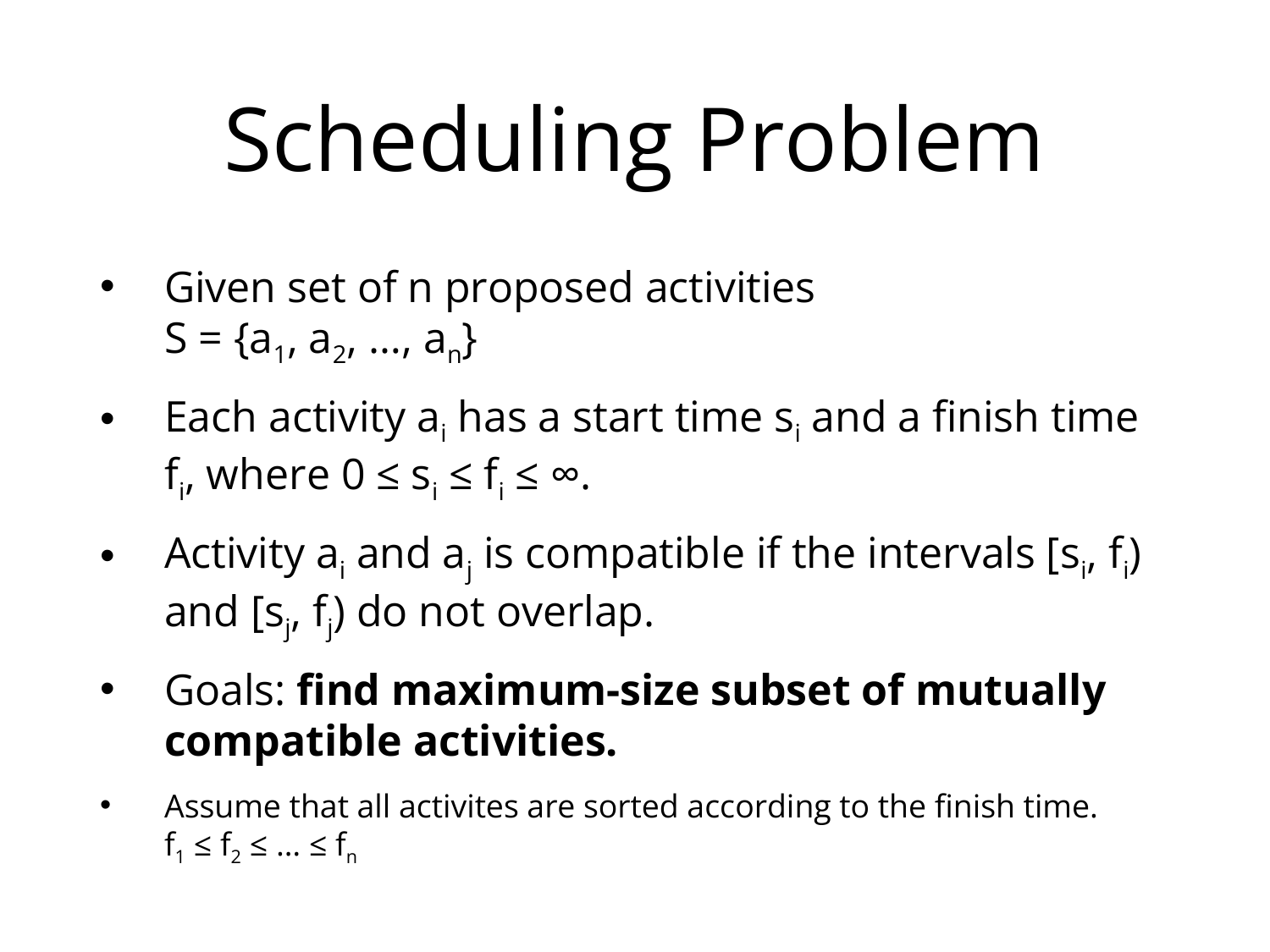

# Scheduling Problem
Given set of n proposed activities
S = {a1, a2, …, an}
Each activity ai has a start time si and a finish time fi, where 0 ≤ si ≤ fi ≤ ∞.
Activity ai and aj is compatible if the intervals [si, fi) and [sj, fj) do not overlap.
Goals: find maximum-size subset of mutually compatible activities.
Assume that all activites are sorted according to the finish time.
f1 ≤ f2 ≤ … ≤ fn